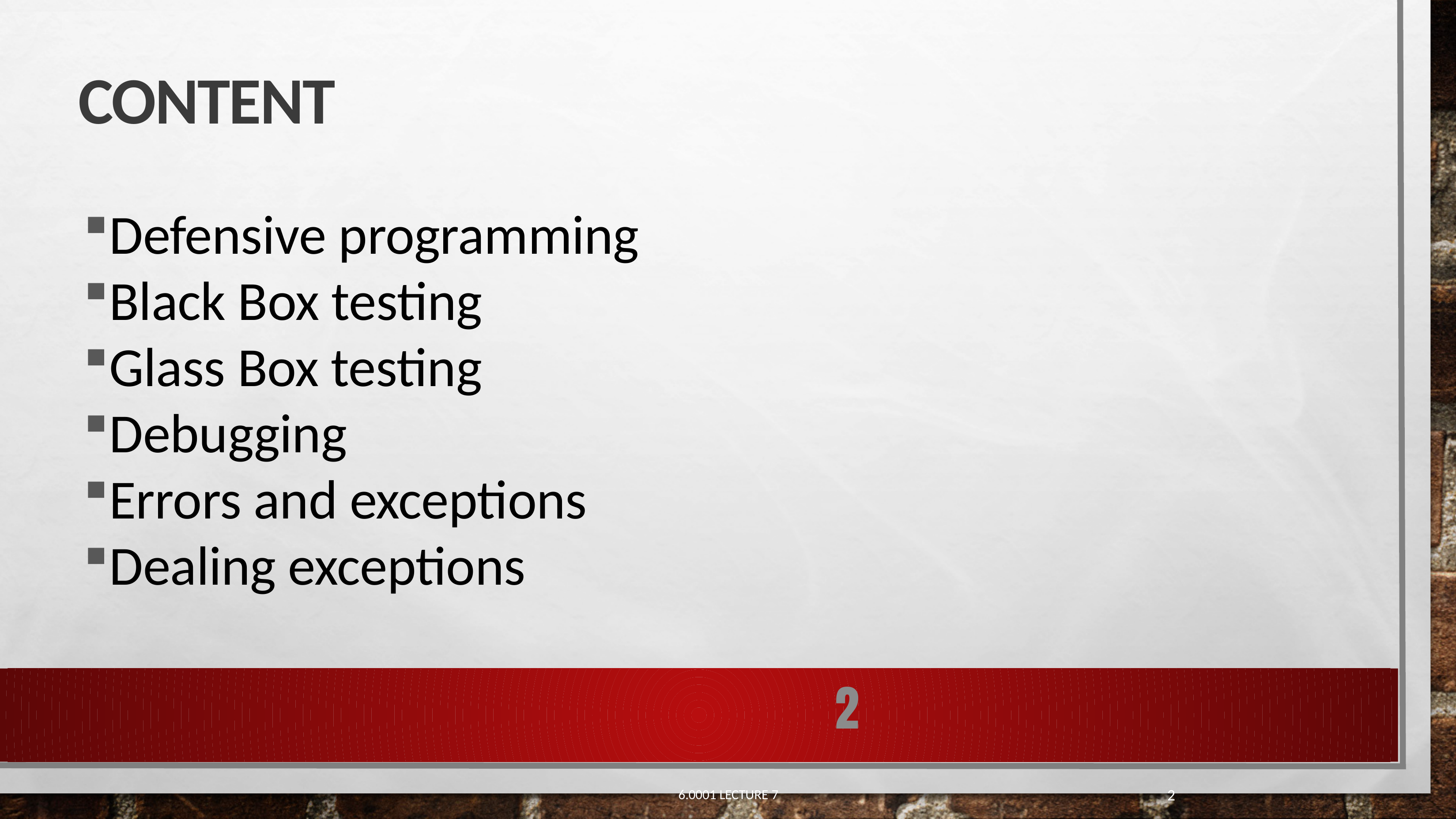

# Content
Defensive programming
Black Box testing
Glass Box testing
Debugging
Errors and exceptions
Dealing exceptions

2
2
6.0001 LECTURE 7